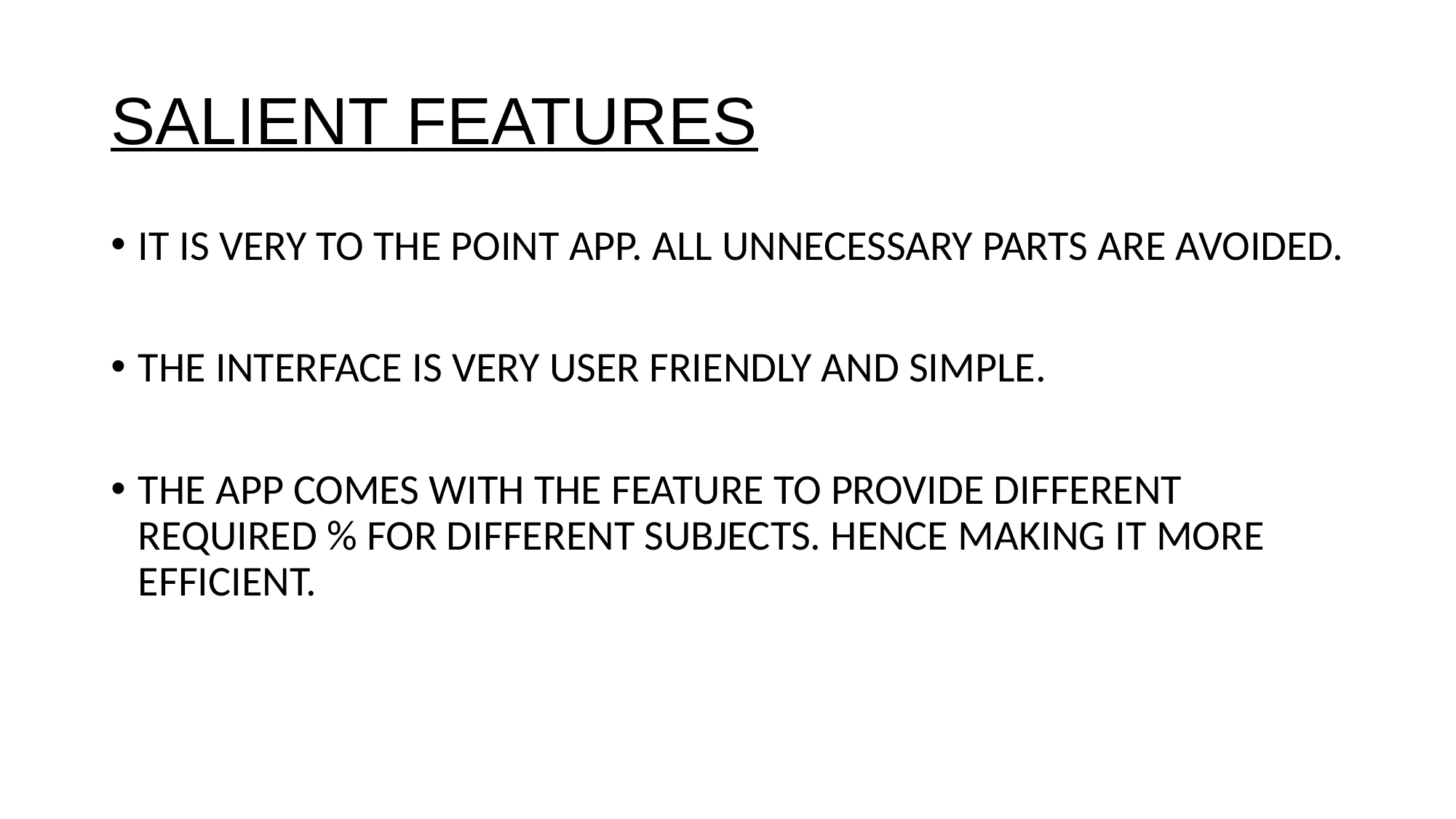

# SALIENT FEATURES
IT IS VERY TO THE POINT APP. ALL UNNECESSARY PARTS ARE AVOIDED.

THE INTERFACE IS VERY USER FRIENDLY AND SIMPLE.

THE APP COMES WITH THE FEATURE TO PROVIDE DIFFERENT REQUIRED % FOR DIFFERENT SUBJECTS. HENCE MAKING IT MORE EFFICIENT.